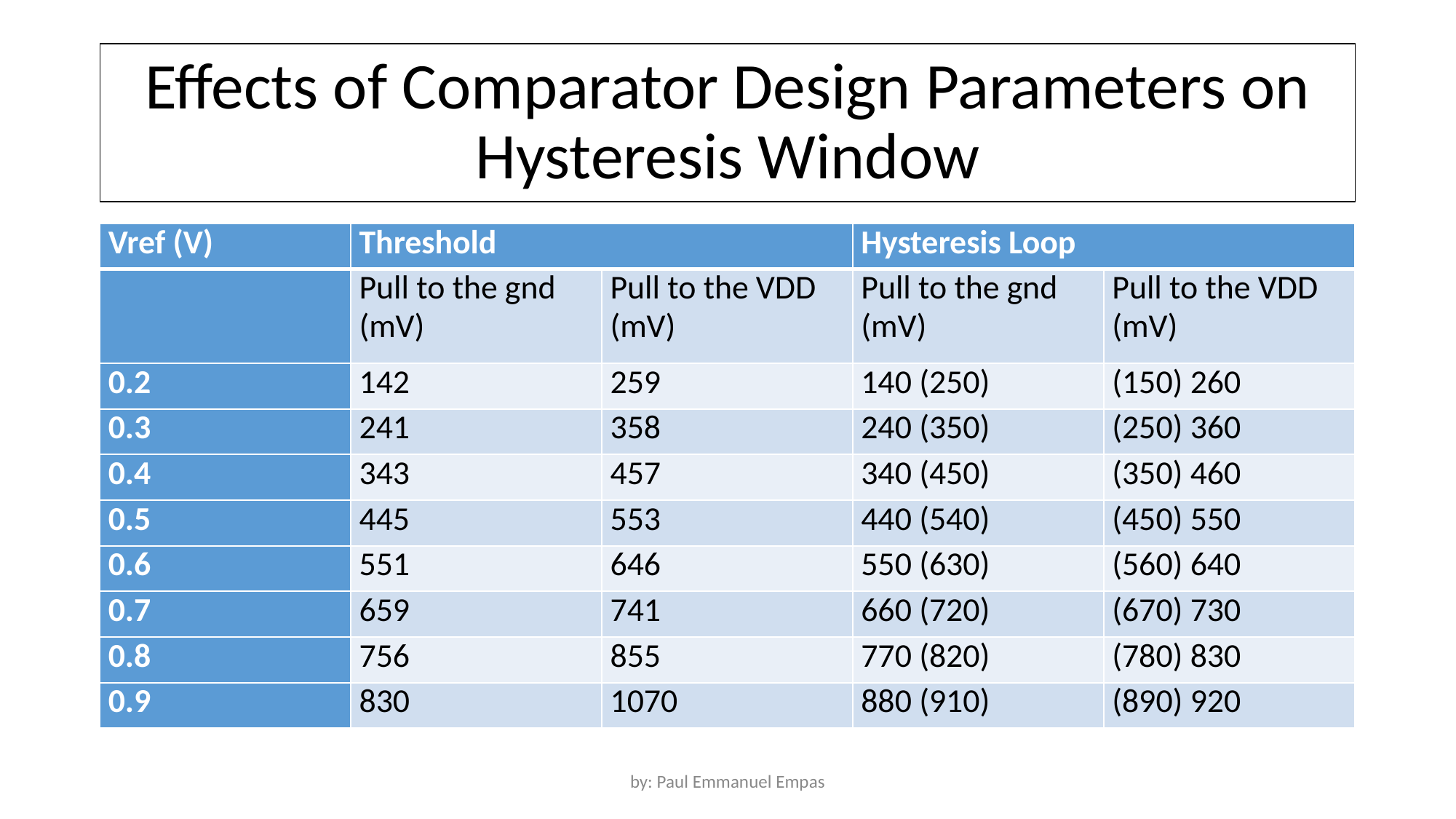

# Effects of Comparator Design Parameters on Hysteresis Window

| Vref (V) | Threshold |  | Hysteresis Loop |  |
| --- | --- | --- | --- | --- |
|  | Pull to the gnd (mV) | Pull to the VDD (mV) | Pull to the gnd (mV) | Pull to the VDD (mV) |
| 0.2 | 142 | 259 | 140 (250) | (150) 260 |
| 0.3 | 241 | 358 | 240 (350) | (250) 360 |
| 0.4 | 343 | 457 | 340 (450) | (350) 460 |
| 0.5 | 445 | 553 | 440 (540) | (450) 550 |
| 0.6 | 551 | 646 | 550 (630) | (560) 640 |
| 0.7 | 659 | 741 | 660 (720) | (670) 730 |
| 0.8 | 756 | 855 | 770 (820) | (780) 830 |
| 0.9 | 830 | 1070 | 880 (910) | (890) 920 |
by: Paul Emmanuel Empas